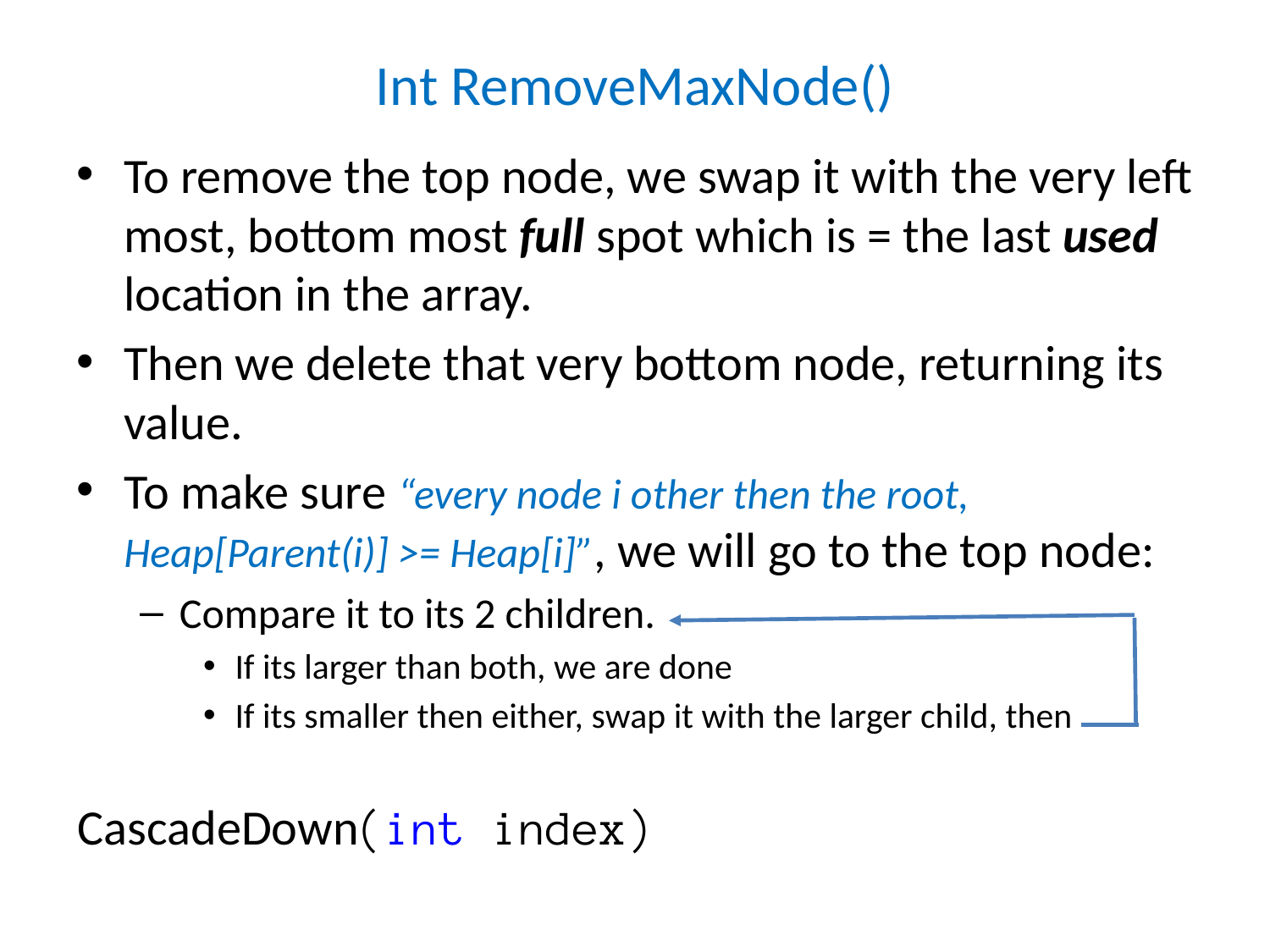

# Int RemoveMaxNode()
To remove the top node, we swap it with the very left most, bottom most full spot which is = the last used location in the array.
Then we delete that very bottom node, returning its value.
To make sure “every node i other then the root, Heap[Parent(i)] >= Heap[i]”, we will go to the top node:
Compare it to its 2 children.
If its larger than both, we are done
If its smaller then either, swap it with the larger child, then

CascadeDown(int index)